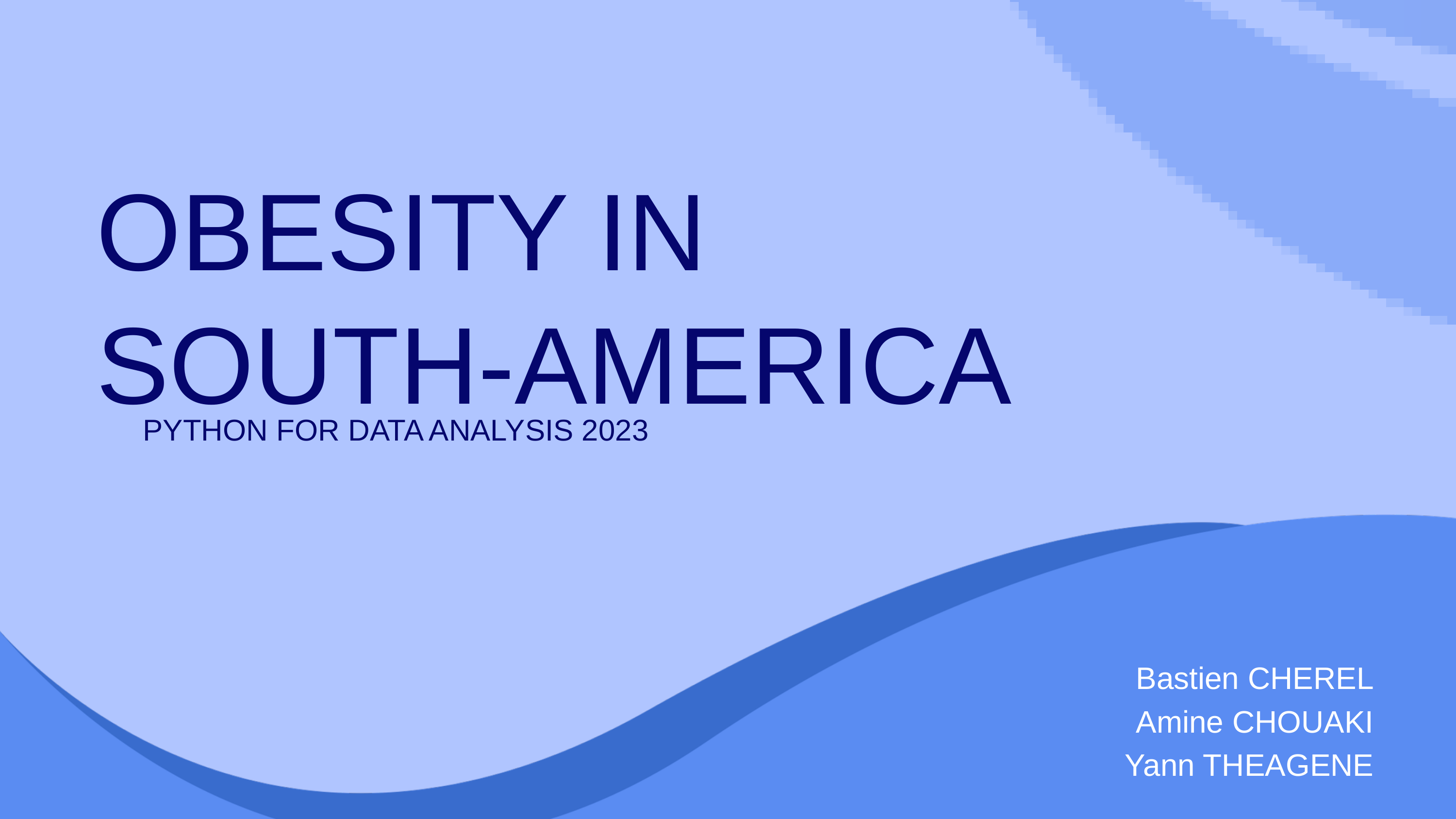

OBESITY IN SOUTH-AMERICA
PYTHON FOR DATA ANALYSIS 2023

Bastien CHEREL
Amine CHOUAKI
Yann THEAGENE